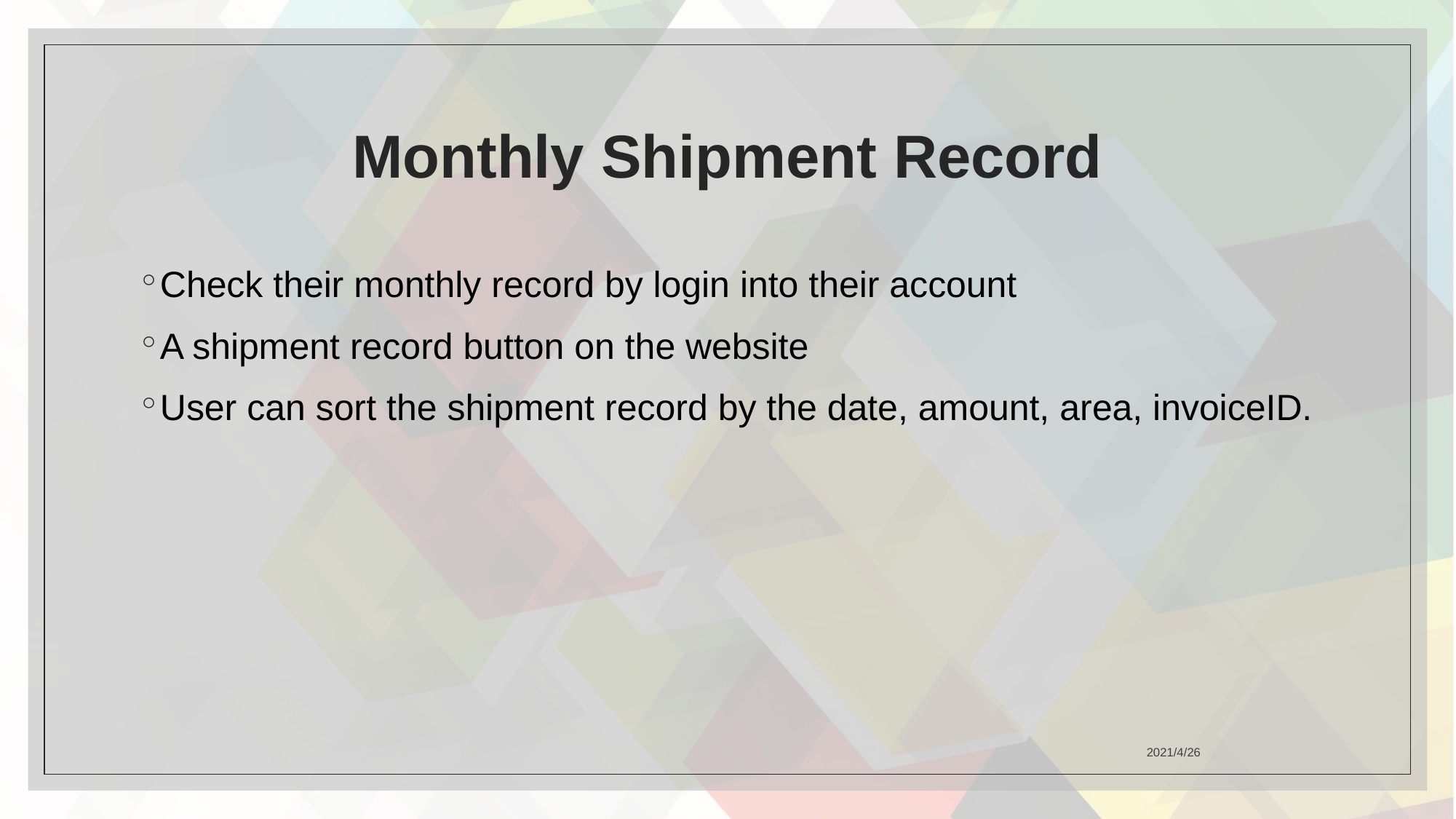

# Monthly Shipment Record
Check their monthly record by login into their account
A shipment record button on the website
User can sort the shipment record by the date, amount, area, invoiceID.
2021/4/26